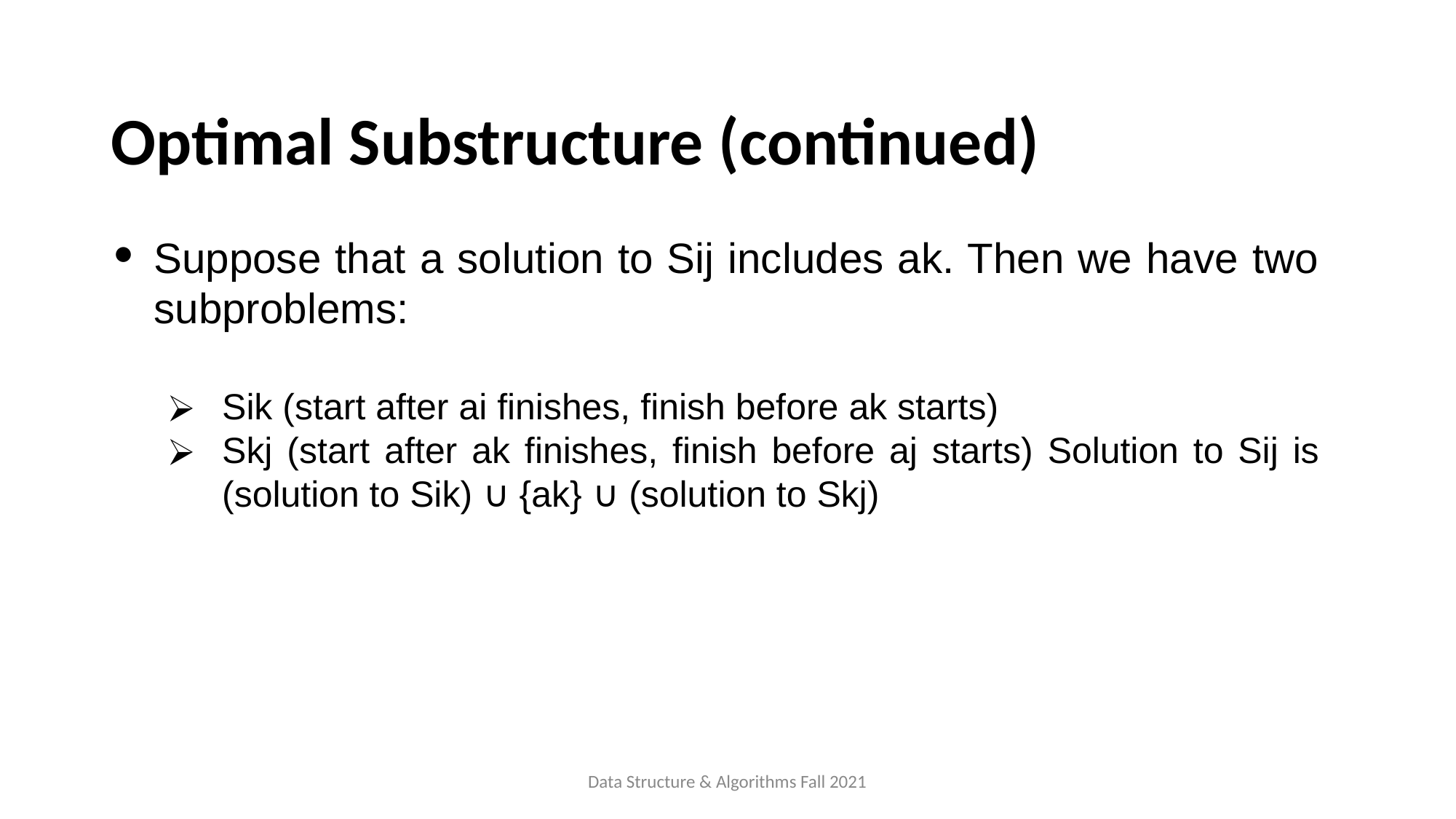

Optimal Substructure (continued)
Suppose that a solution to Sij includes ak. Then we have two subproblems:

Sik (start after ai finishes, finish before ak starts)
Skj (start after ak finishes, finish before aj starts) Solution to Sij is (solution to Sik) ∪ {ak} ∪ (solution to Skj)
Data Structure & Algorithms Fall 2021